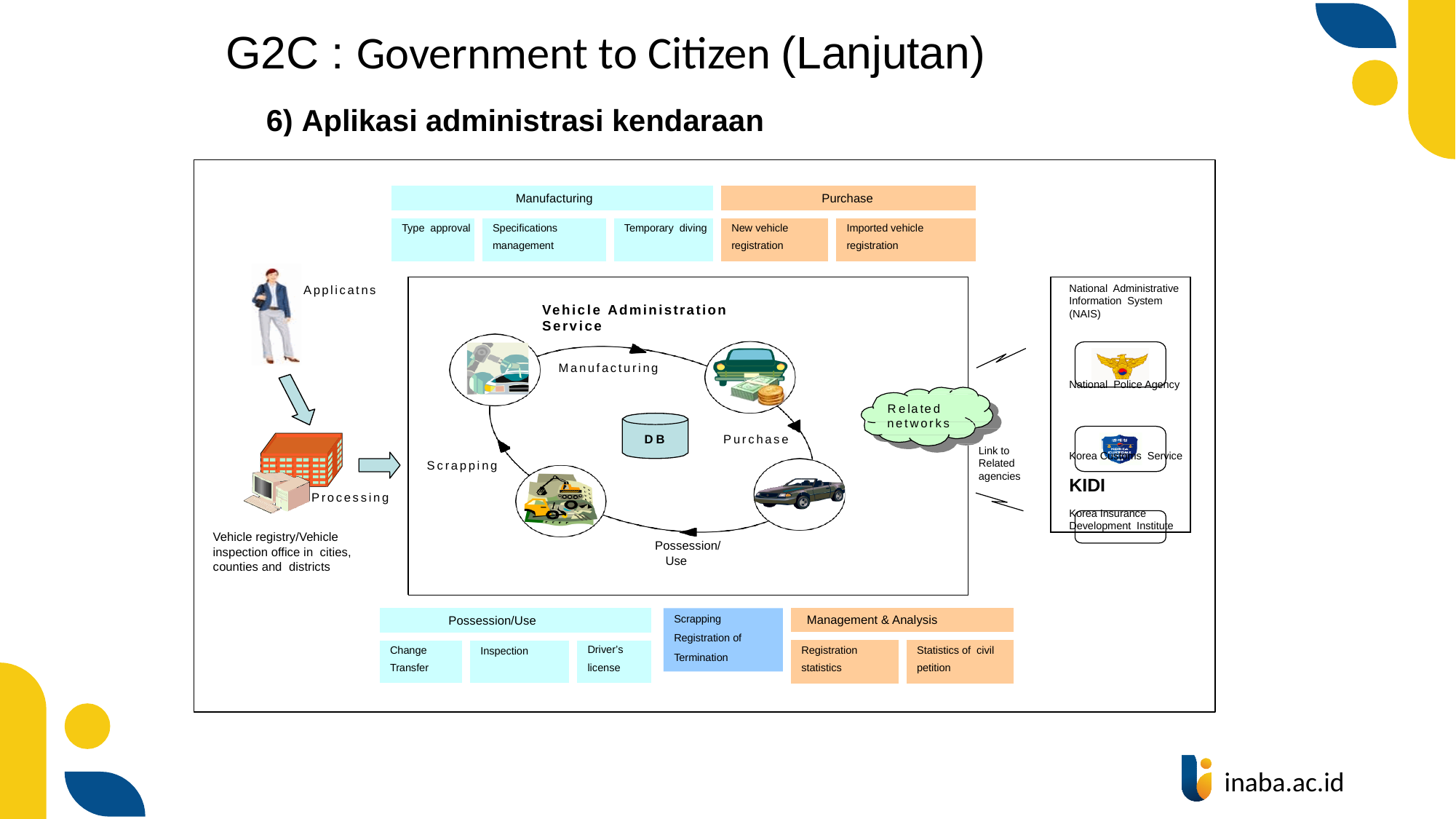

# G2C : Government to Citizen (Lanjutan)
6) Aplikasi administrasi kendaraan

| Manufacturing |  |  | Purchase |  |
| --- | --- | --- | --- | --- |
| Type approval | Specifications management | Temporary diving | New vehicle registration | Imported vehicle registration |

National  Administrative  Information  System (NAIS)

National  Police Agency

Korea Customs  Service

KIDI
Korea Insurance  Development  Institute

Applicatns
Vehicle Administration Service

Manufacturing

Related
Related

networks

networks

Purchase
DB

Link to  Related  agencies

Scrapping

Processing

Vehicle registry/Vehicle  inspection office in  cities, counties and  districts

Possession/  Use

Scrapping  Registration of  Termination
| Possession/Use |  |  |
| --- | --- | --- |
| Change Transfer | Inspection | Driver’s license |
| Management & Analysis |  |
| --- | --- |
| Registration statistics | Statistics of civil petition |